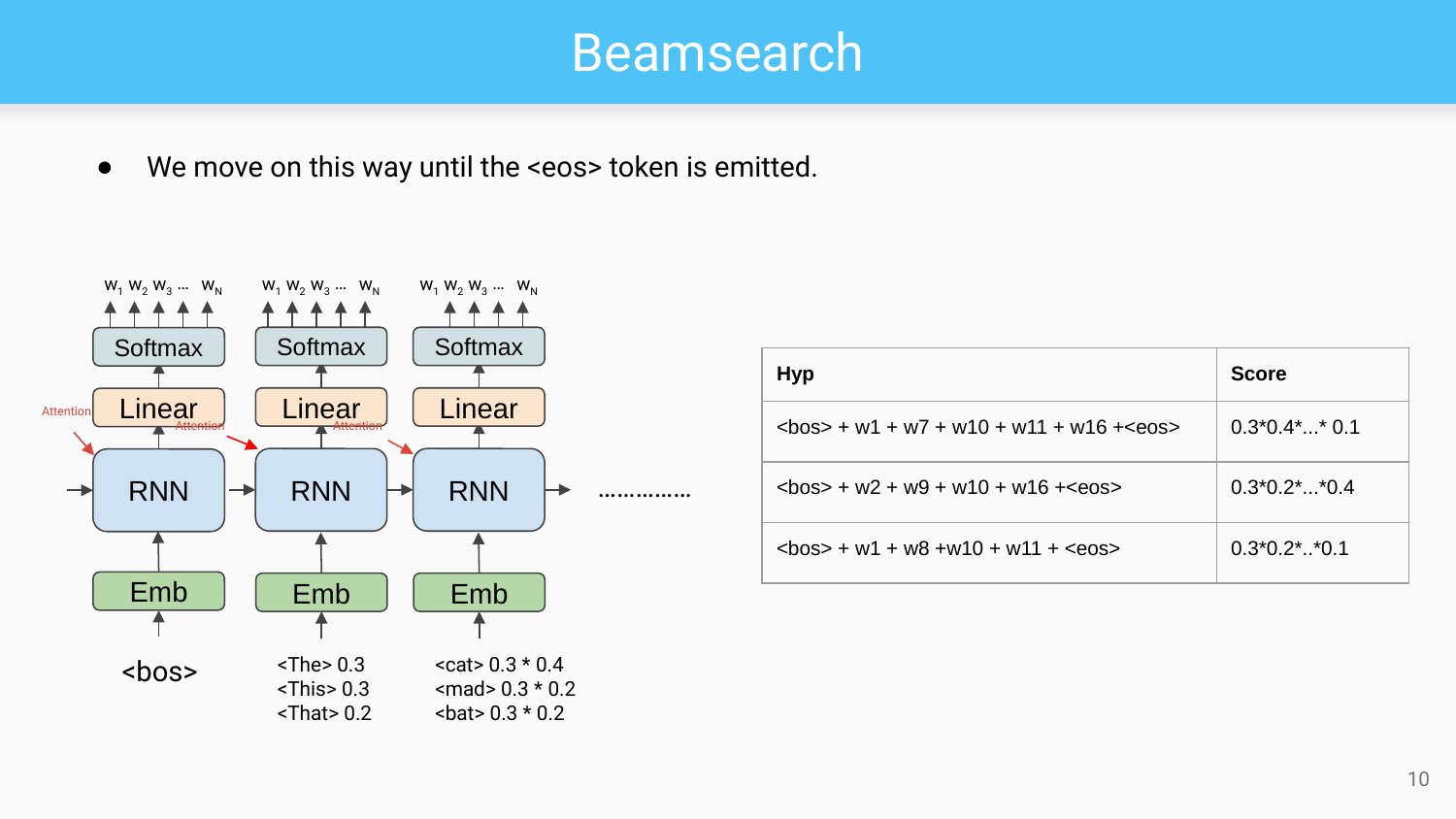

# Beamsearch
We move on this way until the <eos> token is emitted.
w1
w2
w3
…
wN
w1
w2
w3
…
wN
w1
w2
w3
…
wN
Softmax
Softmax
Softmax
| Hyp | Score |
| --- | --- |
| <bos> + w1 + w7 + w10 + w11 + w16 +<eos> | 0.3\*0.4\*...\* 0.1 |
| <bos> + w2 + w9 + w10 + w16 +<eos> | 0.3\*0.2\*...\*0.4 |
| <bos> + w1 + w8 +w10 + w11 + <eos> | 0.3\*0.2\*..\*0.1 |
Linear
Linear
Linear
Attention
Attention
Attention
RNN
RNN
RNN
……………
Emb
Emb
Emb
<The> 0.3
<This> 0.3
<That> 0.2
<cat> 0.3 * 0.4
<mad> 0.3 * 0.2
<bat> 0.3 * 0.2
<bos>
10